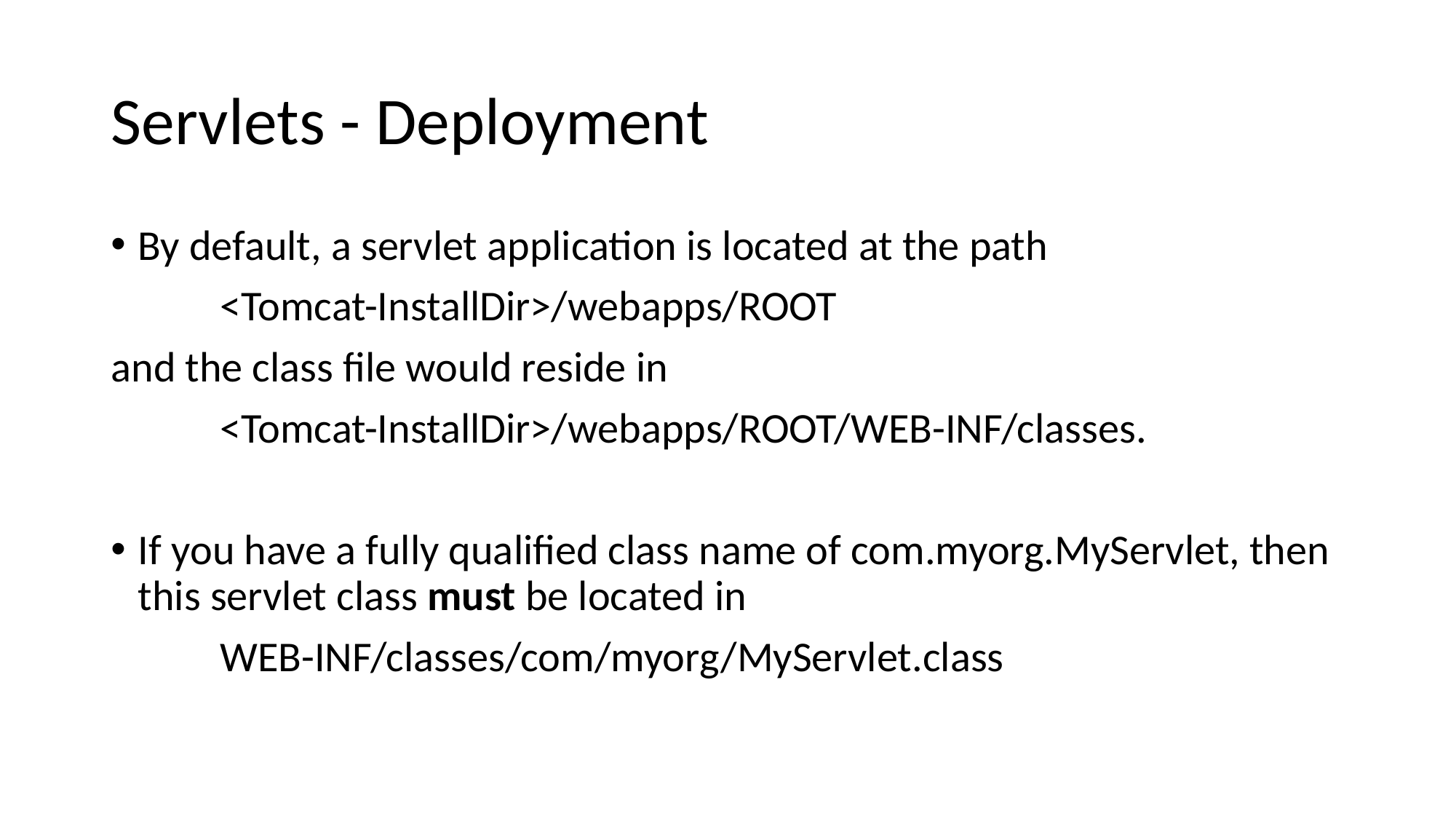

# Servlets - Deployment
By default, a servlet application is located at the path
	<Tomcat-InstallDir>/webapps/ROOT
and the class file would reside in
	<Tomcat-InstallDir>/webapps/ROOT/WEB-INF/classes.

If you have a fully qualified class name of com.myorg.MyServlet, then this servlet class must be located in
	WEB-INF/classes/com/myorg/MyServlet.class